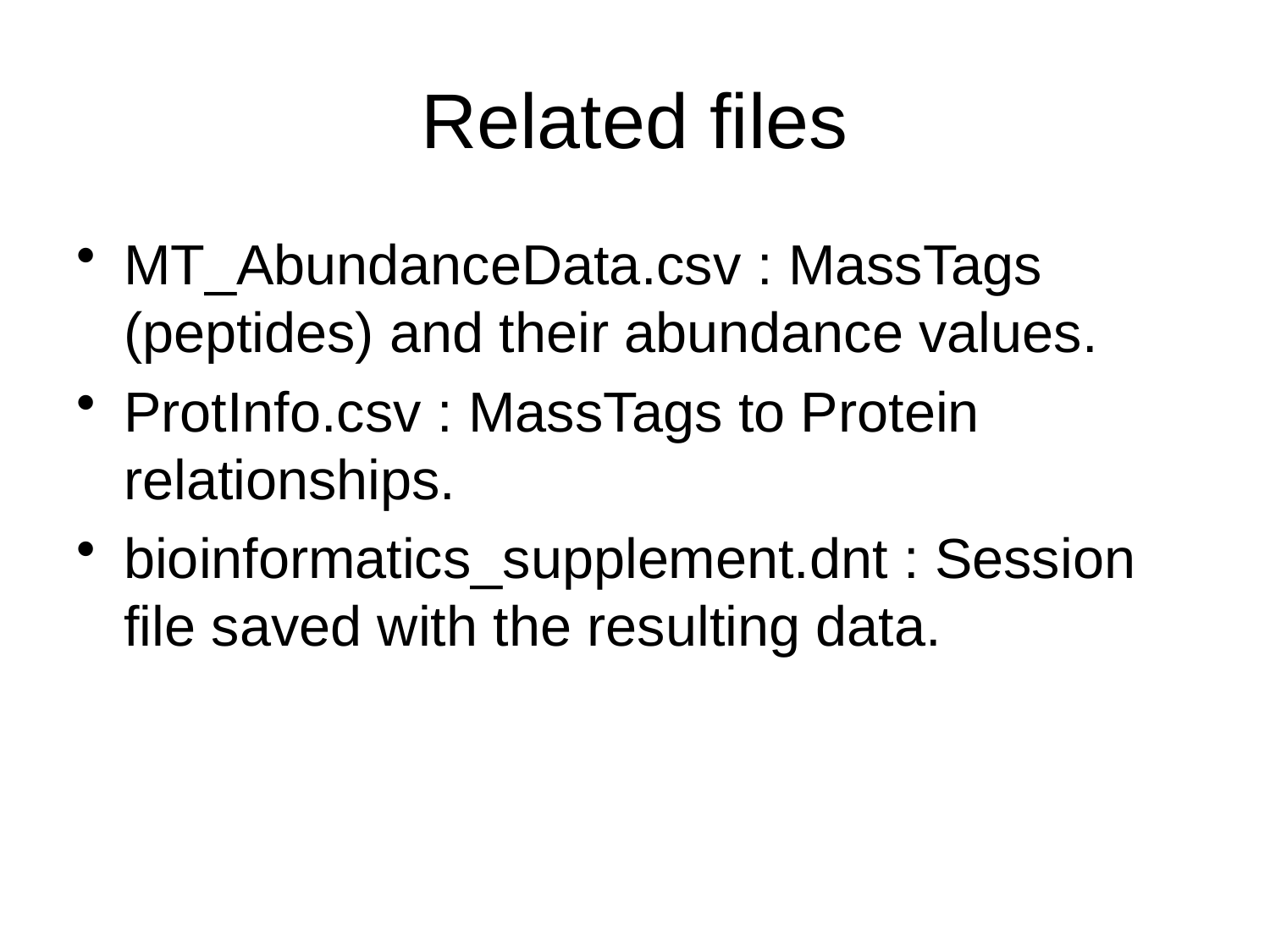

# Related files
MT_AbundanceData.csv : MassTags (peptides) and their abundance values.
ProtInfo.csv : MassTags to Protein relationships.
bioinformatics_supplement.dnt : Session file saved with the resulting data.